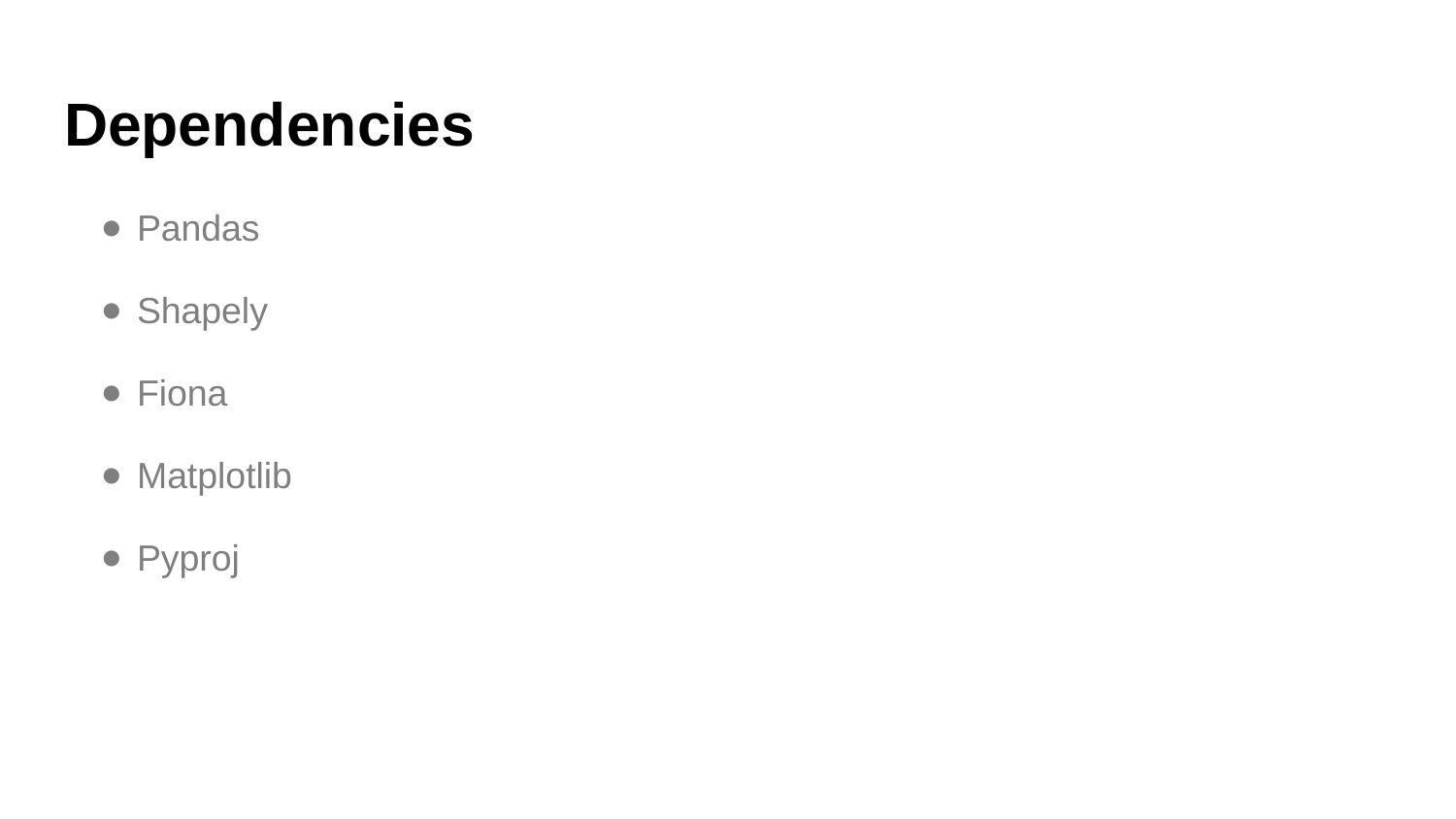

# Dependencies
Pandas
Shapely
Fiona
Matplotlib
Pyproj